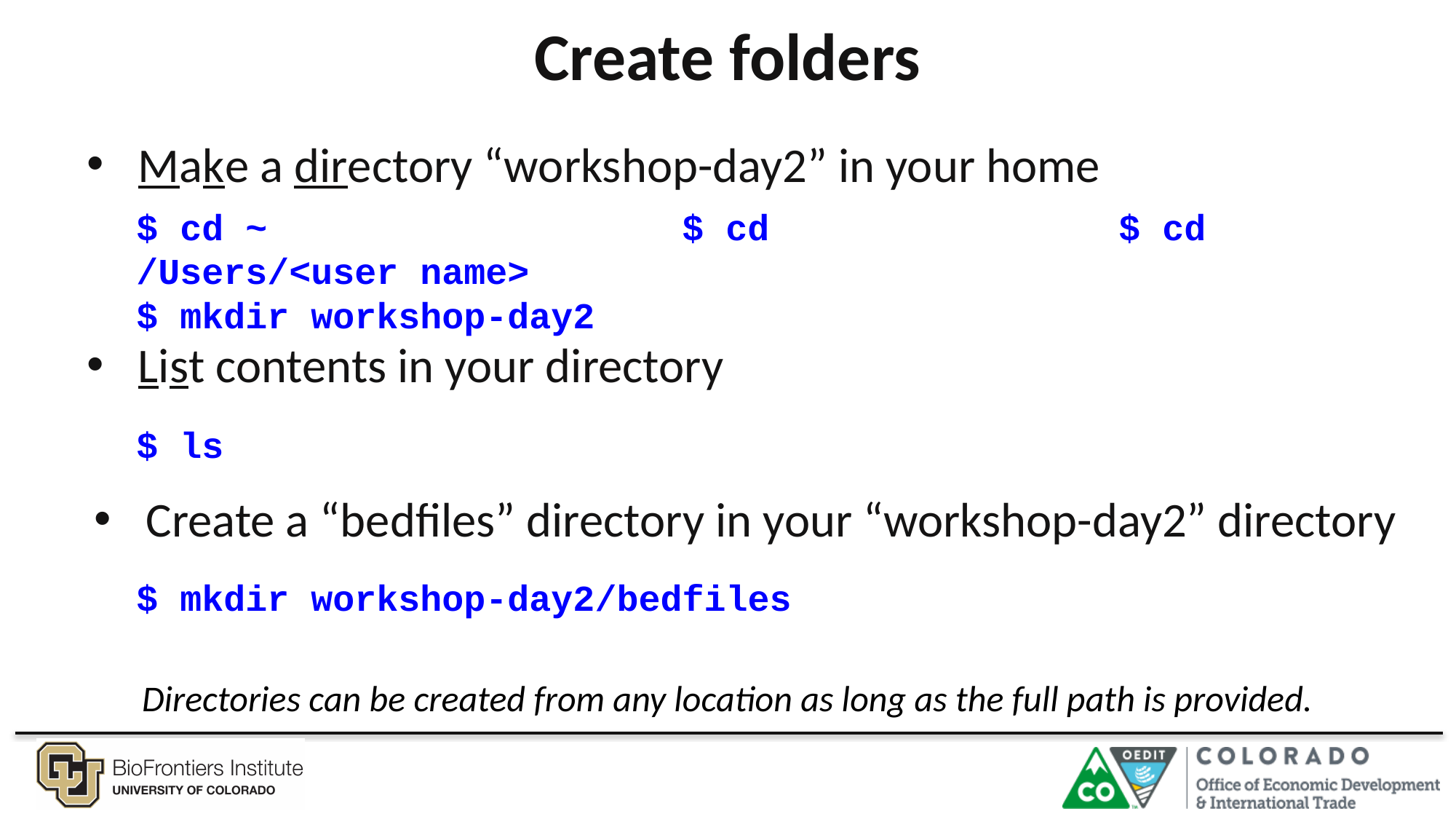

# Create folders
Make a directory “workshop-day2” in your home
$ cd ~				$ cd				$ cd /Users/<user name>
$ mkdir workshop-day2
List contents in your directory
$ ls
Create a “bedfiles” directory in your “workshop-day2” directory
$ mkdir workshop-day2/bedfiles

Directories can be created from any location as long as the full path is provided.